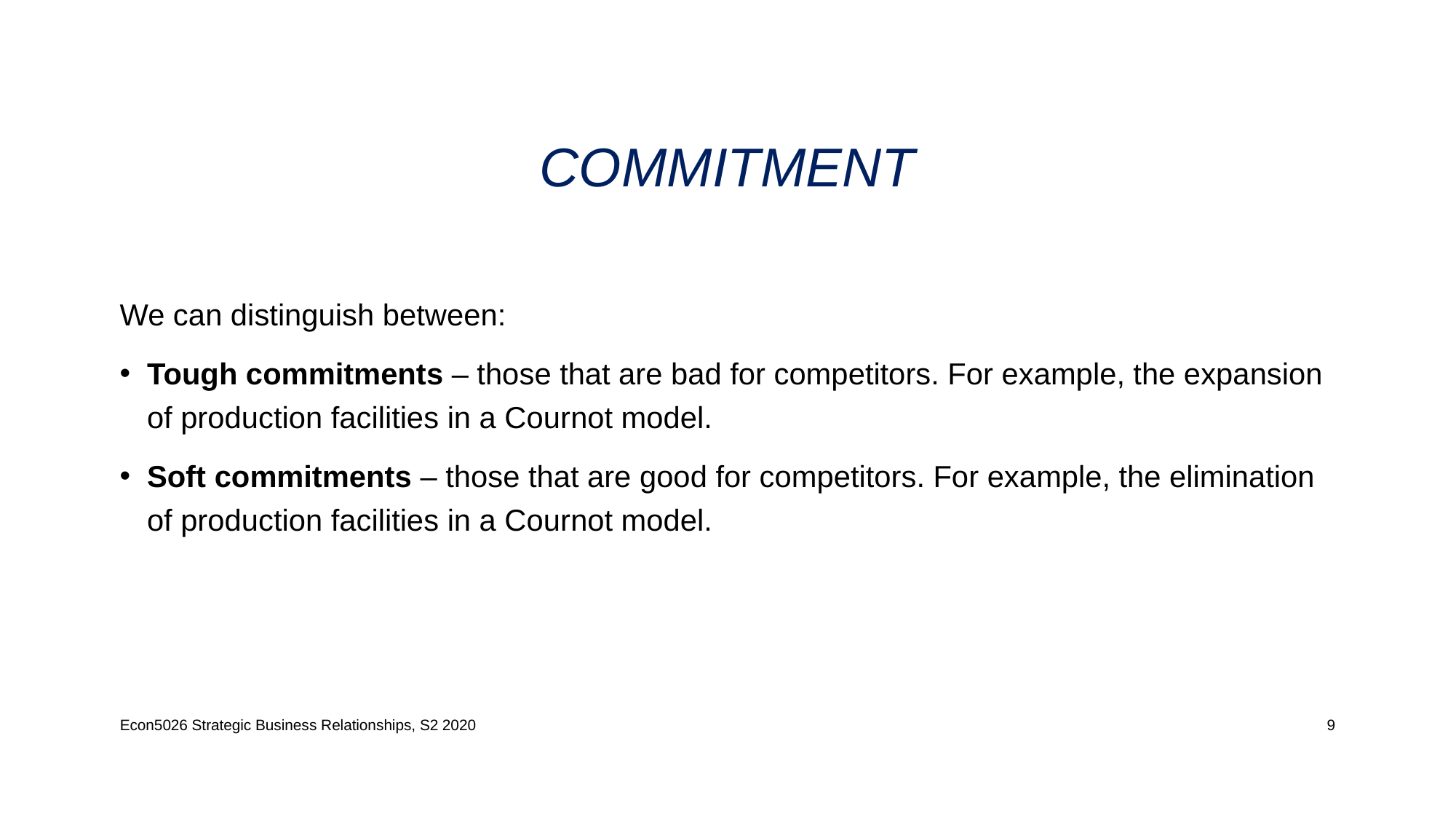

# Commitment
We can distinguish between:
Tough commitments – those that are bad for competitors. For example, the expansion of production facilities in a Cournot model.
Soft commitments – those that are good for competitors. For example, the elimination of production facilities in a Cournot model.

Econ5026 Strategic Business Relationships, S2 2020
9